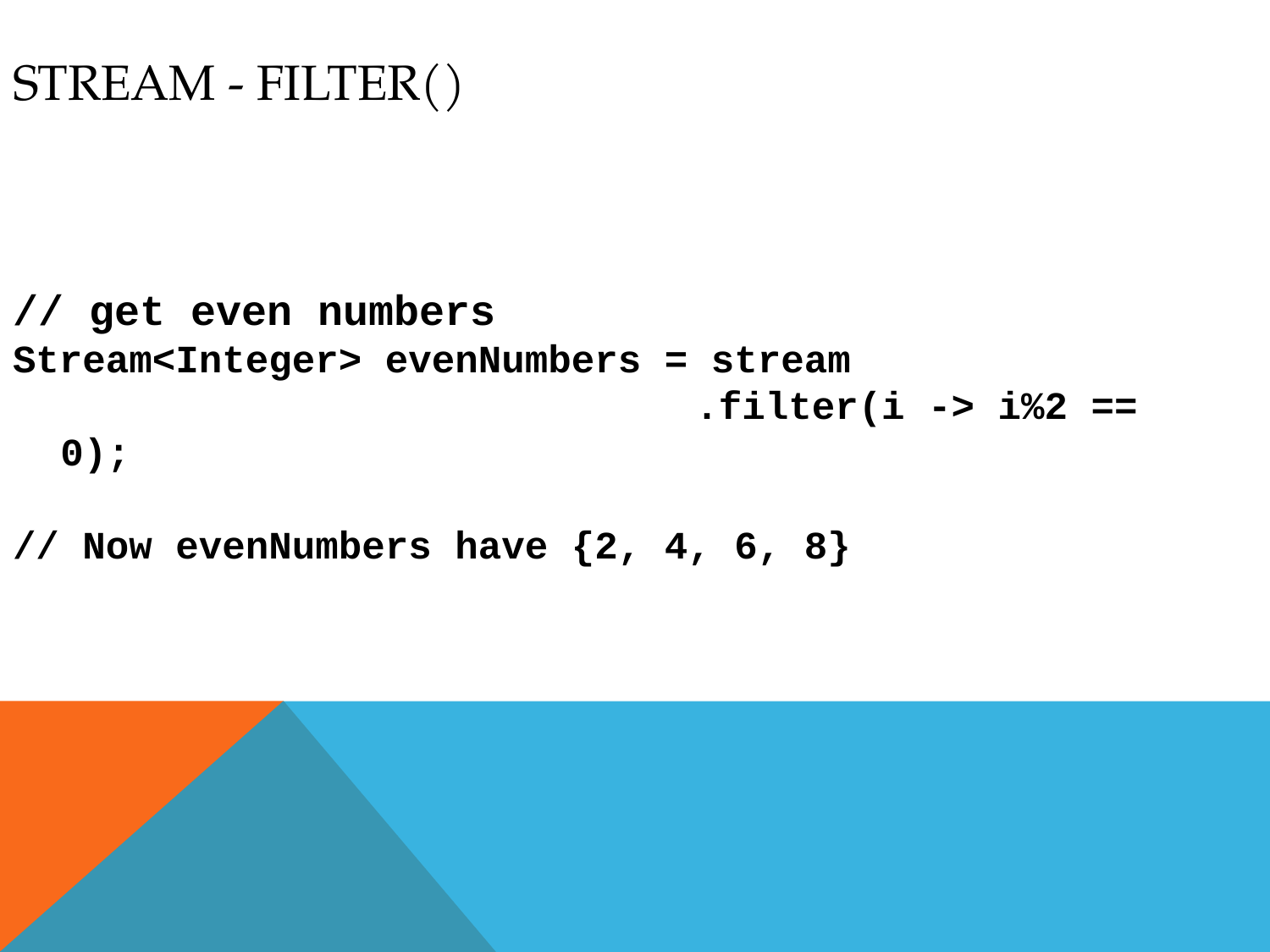

Stream - filter()
// get even numbers
Stream<Integer> evenNumbers = stream
						.filter(i -> i%2 == 0);

// Now evenNumbers have {2, 4, 6, 8}